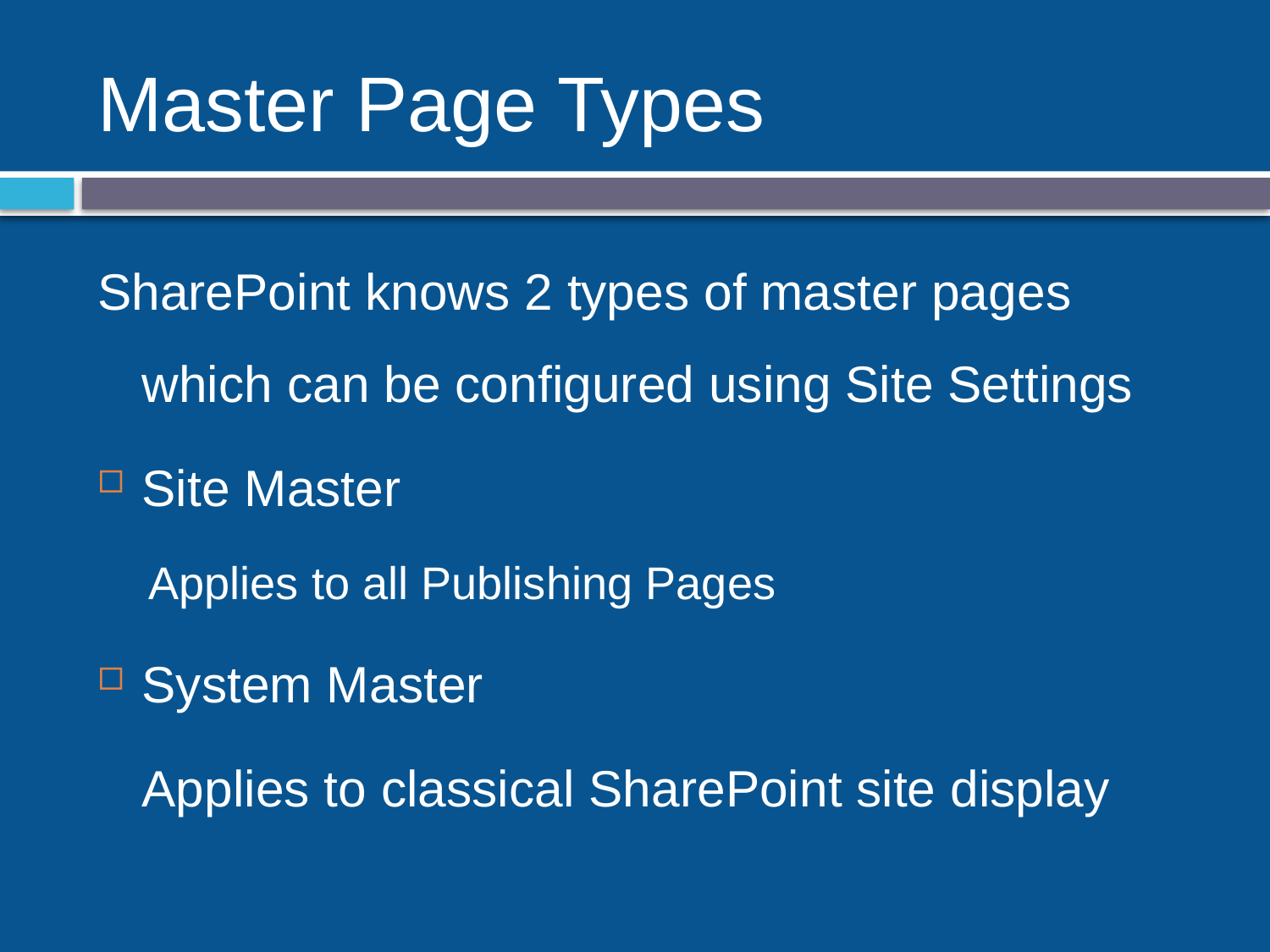

# Master Page Types
SharePoint knows 2 types of master pages which can be configured using Site Settings
Site Master
Applies to all Publishing Pages
System Master
	Applies to classical SharePoint site display